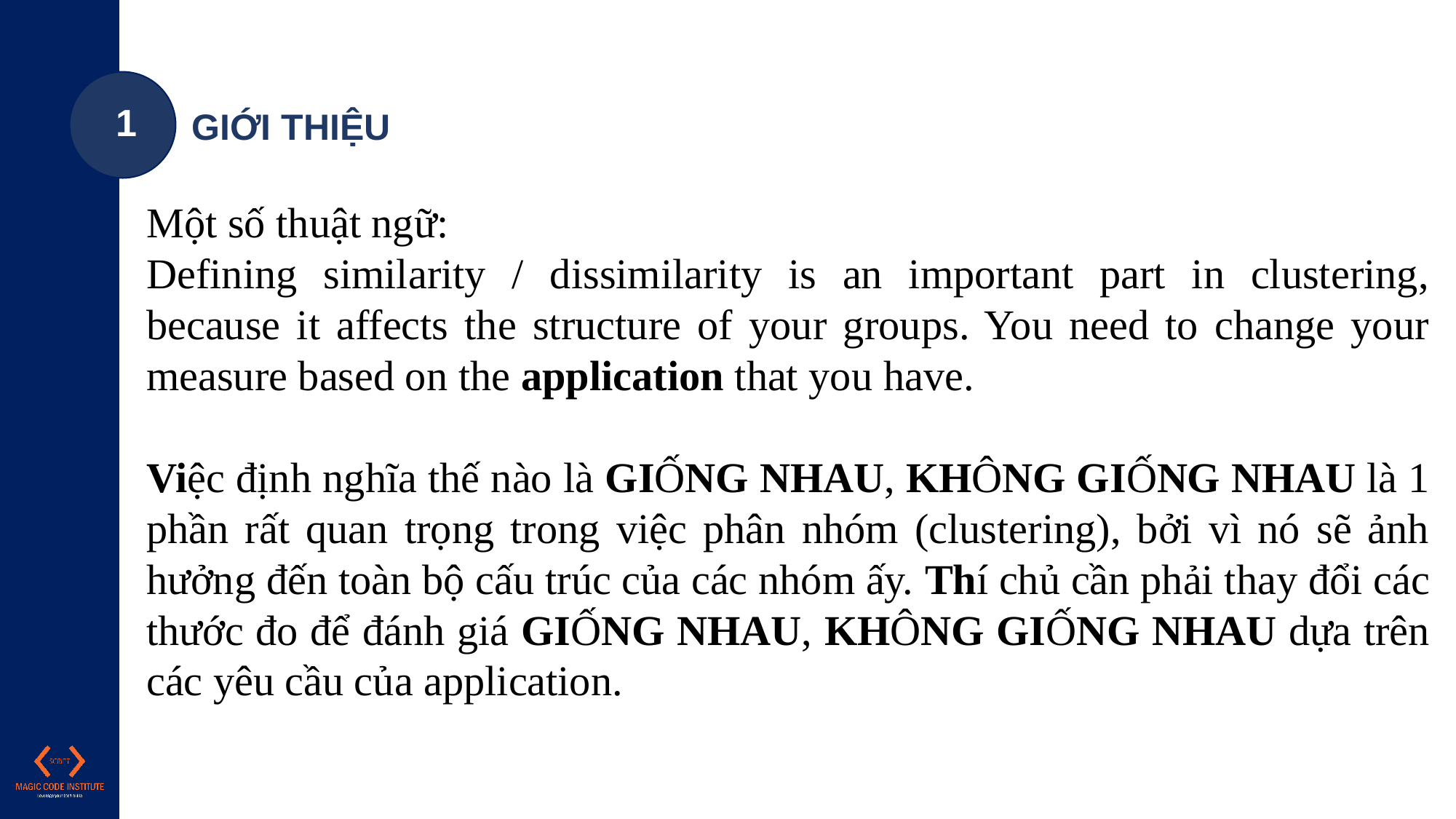

1

GIỚI THIỆU
Một số thuật ngữ:
Defining similarity / dissimilarity is an important part in clustering, because it affects the structure of your groups. You need to change your measure based on the application that you have.

Việc định nghĩa thế nào là GIỐNG NHAU, KHÔNG GIỐNG NHAU là 1 phần rất quan trọng trong việc phân nhóm (clustering), bởi vì nó sẽ ảnh hưởng đến toàn bộ cấu trúc của các nhóm ấy. Thí chủ cần phải thay đổi các thước đo để đánh giá GIỐNG NHAU, KHÔNG GIỐNG NHAU dựa trên các yêu cầu của application.